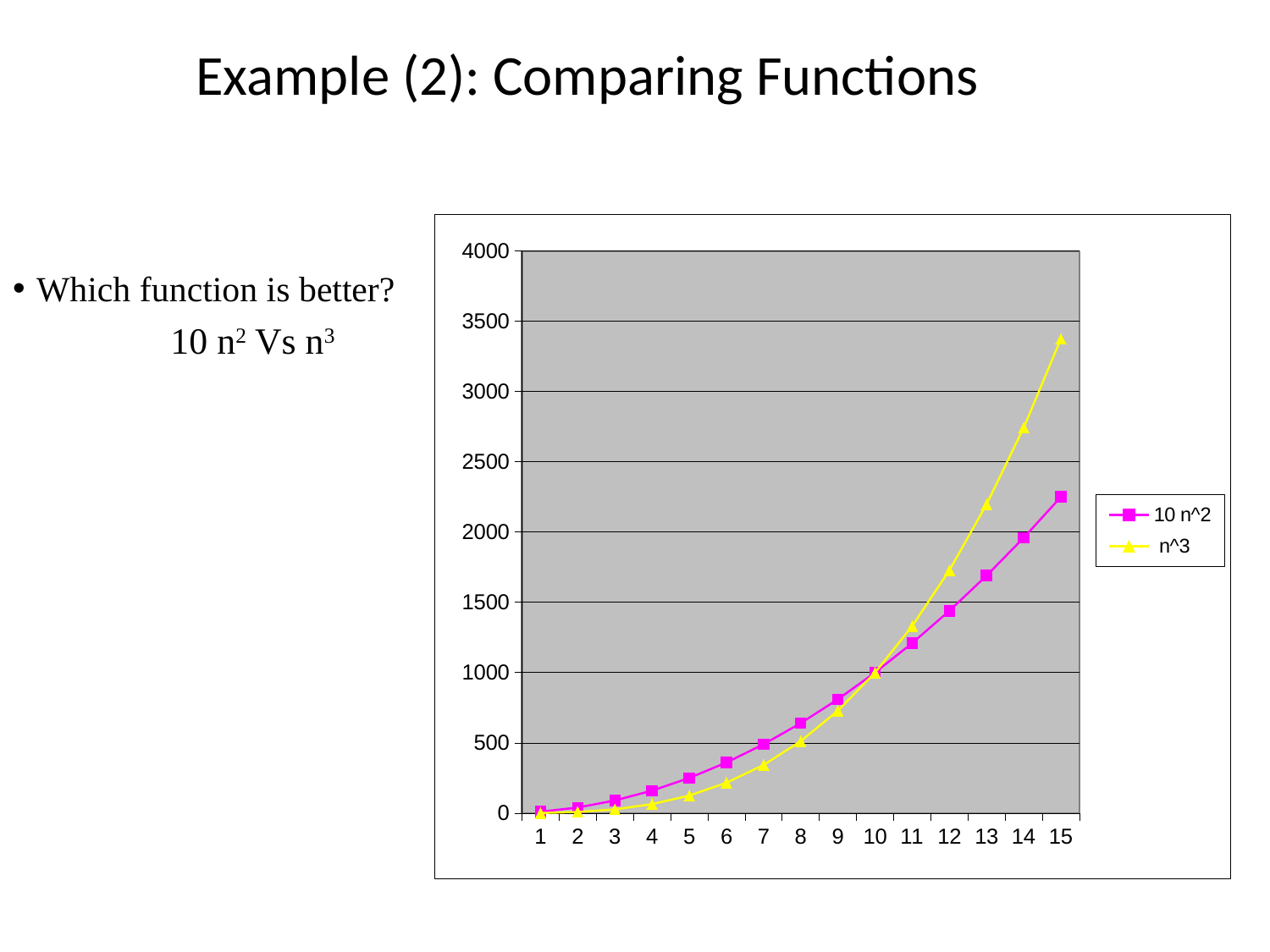

# Example (2): Comparing Functions

### Chart

| Category | 10 n^2 |  n^3 |
|---|---|---|
| 1 | 10.0 | 1.0 |
| 2 | 40.0 | 8.0 |
| 3 | 90.0 | 27.0 |
| 4 | 160.0 | 64.0 |
| 5 | 250.0 | 125.0 |
| 6 | 360.0 | 216.0 |
| 7 | 490.0 | 343.0 |
| 8 | 640.0 | 512.0 |
| 9 | 810.0 | 729.0 |
| 10 | 1000.0 | 1000.0 |
| 11 | 1210.0 | 1331.0 |
| 12 | 1440.0 | 1728.0 |
| 13 | 1690.0 | 2197.0 |
| 14 | 1960.0 | 2744.0 |
| 15 | 2250.0 | 3375.0 |
Which function is better?
  10 n2 Vs n3

30